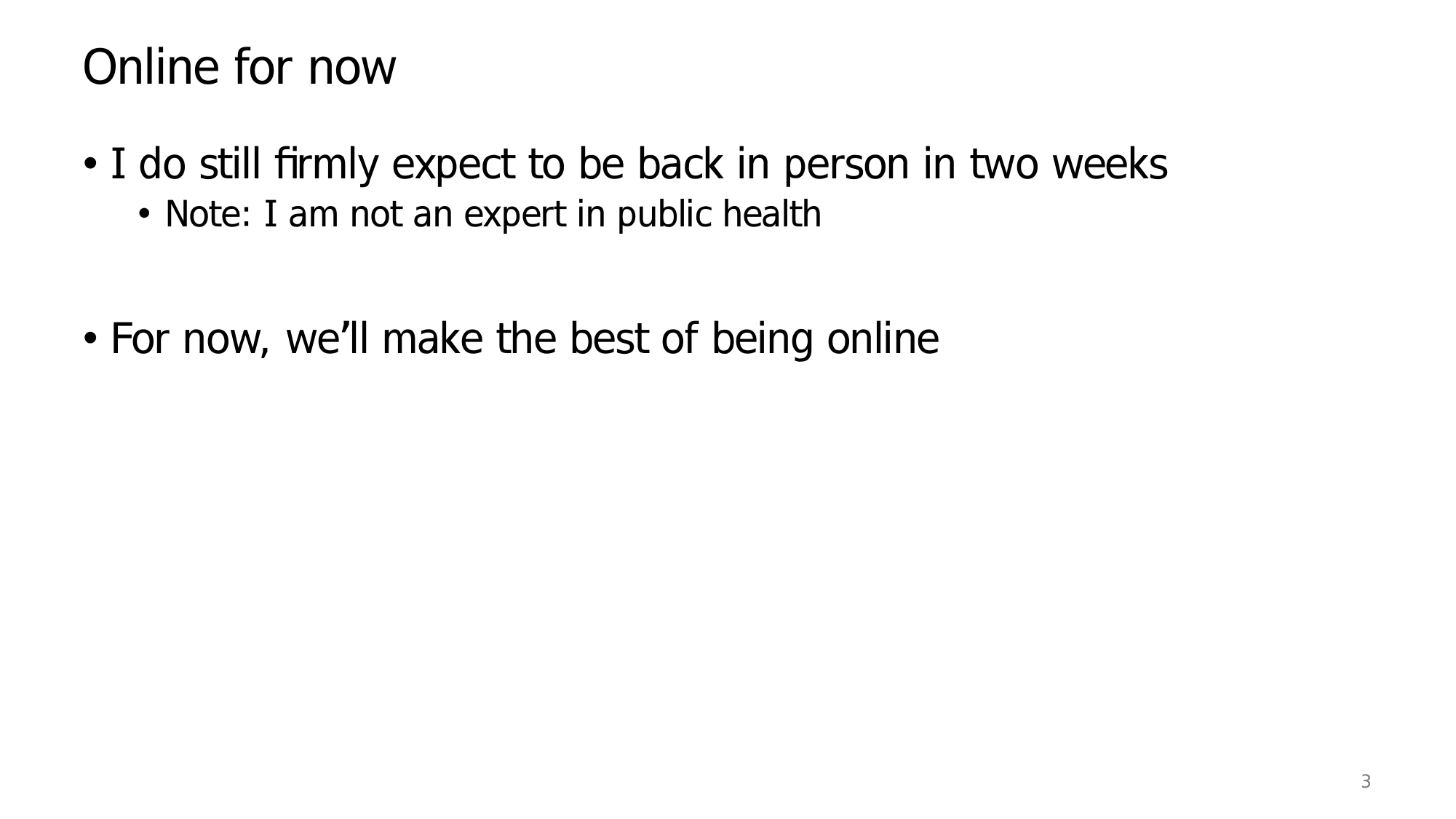

# Online for now
I do still firmly expect to be back in person in two weeks
Note: I am not an expert in public health

For now, we’ll make the best of being online
3